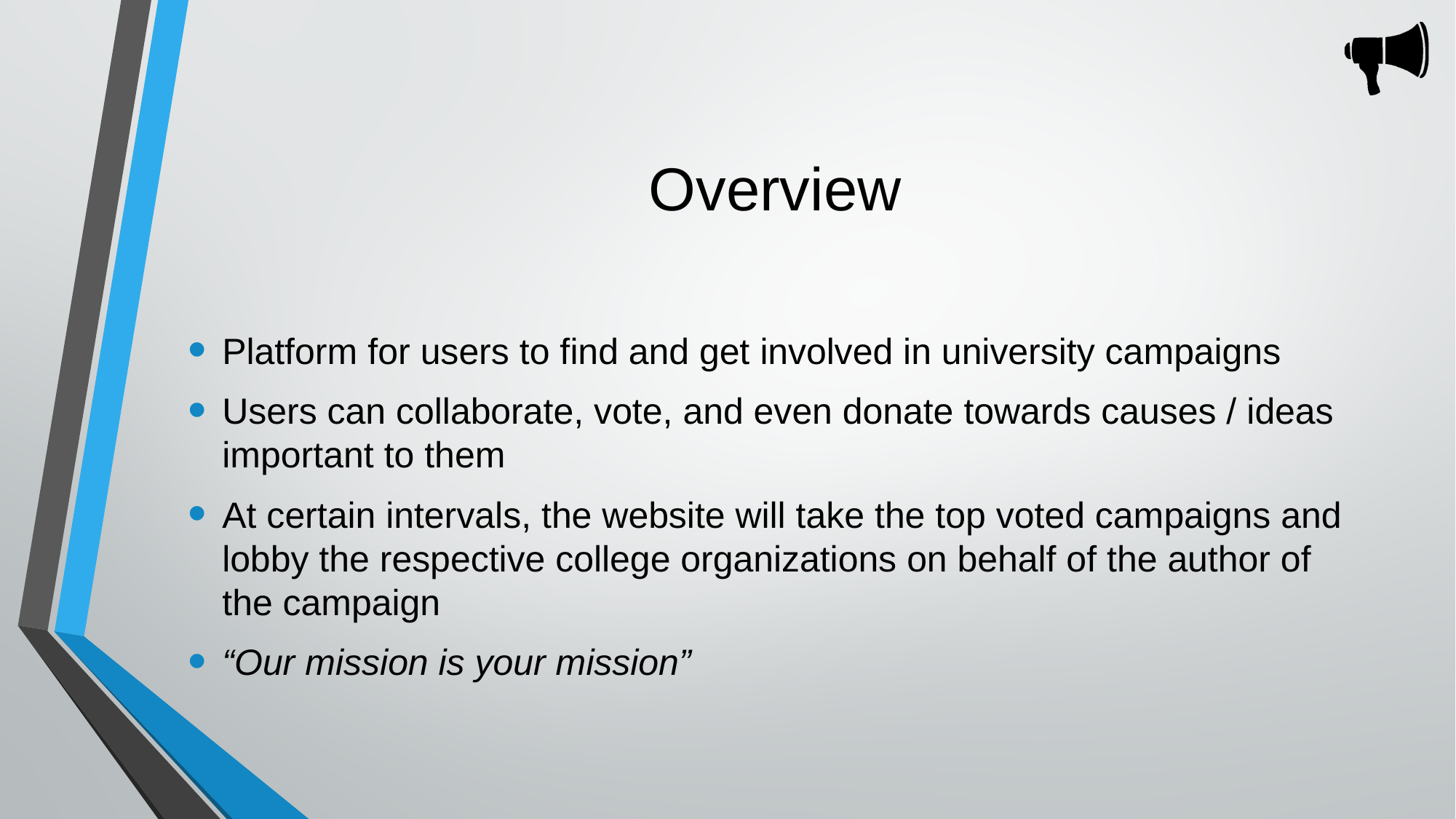

# Overview
Platform for users to find and get involved in university campaigns
Users can collaborate, vote, and even donate towards causes / ideas important to them
At certain intervals, the website will take the top voted campaigns and lobby the respective college organizations on behalf of the author of the campaign
“Our mission is your mission”